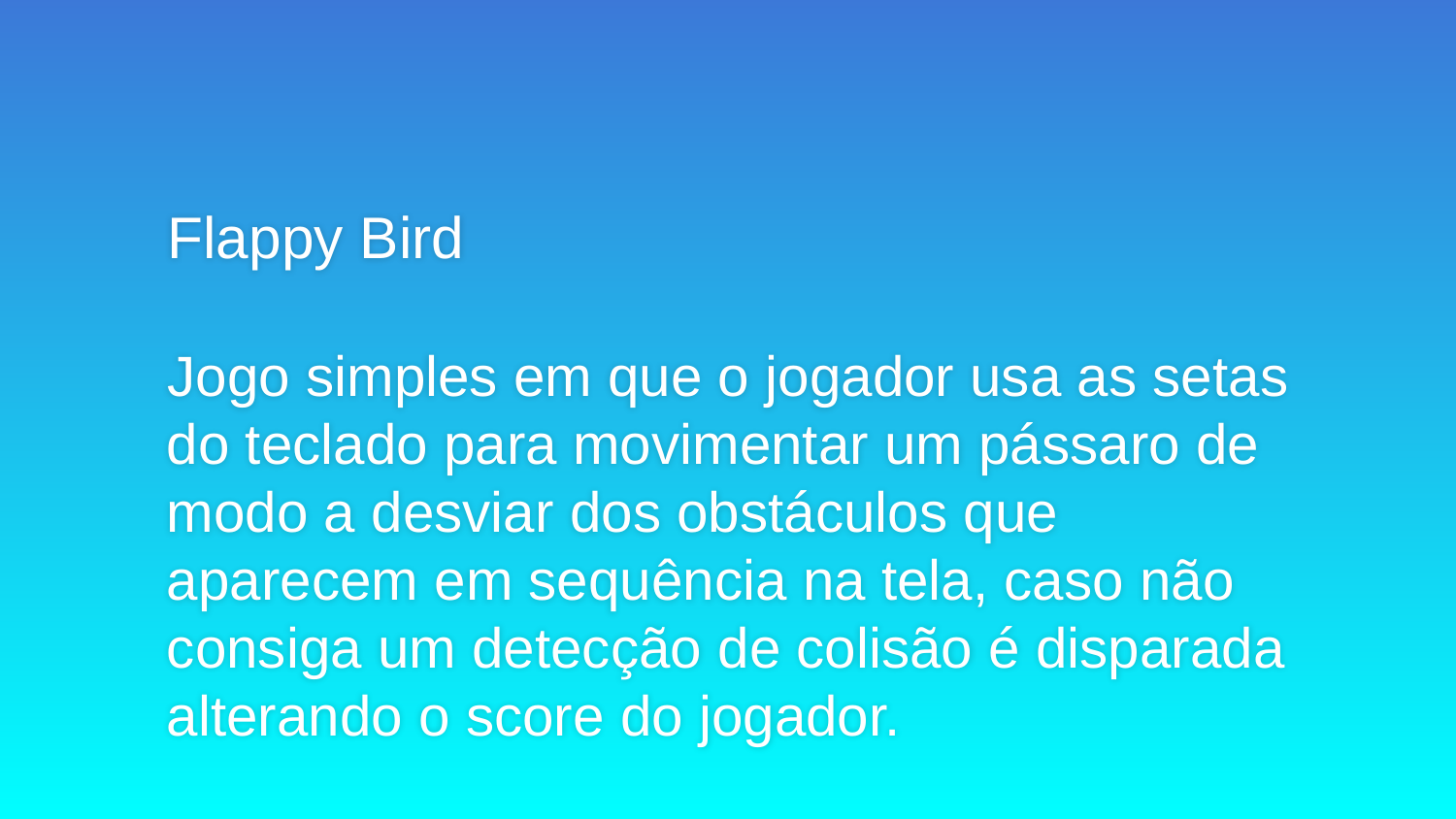

# Flappy Bird

Jogo simples em que o jogador usa as setas do teclado para movimentar um pássaro de modo a desviar dos obstáculos que aparecem em sequência na tela, caso não consiga um detecção de colisão é disparada alterando o score do jogador.